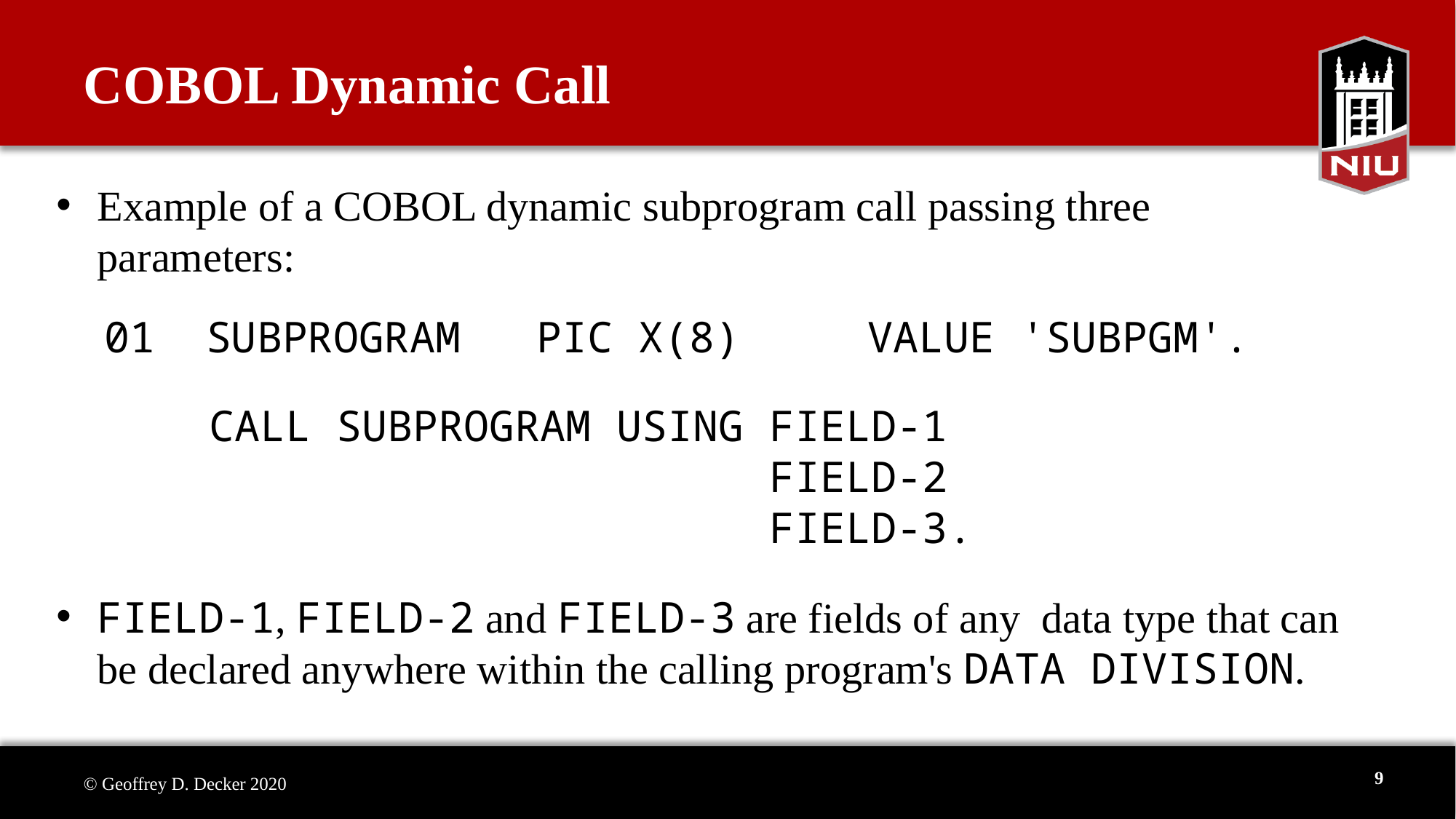

# COBOL Dynamic Call
Example of a COBOL dynamic subprogram call passing three parameters:

01  SUBPROGRAM   PIC X(8)     VALUE 'SUBPGM'.

      CALL SUBPROGRAM USING FIELD-1
                            FIELD-2
                            FIELD-3.

FIELD-1, FIELD-2 and FIELD-3 are fields of any  data type that can be declared anywhere within the calling program's DATA DIVISION.
9
© Geoffrey D. Decker 2020